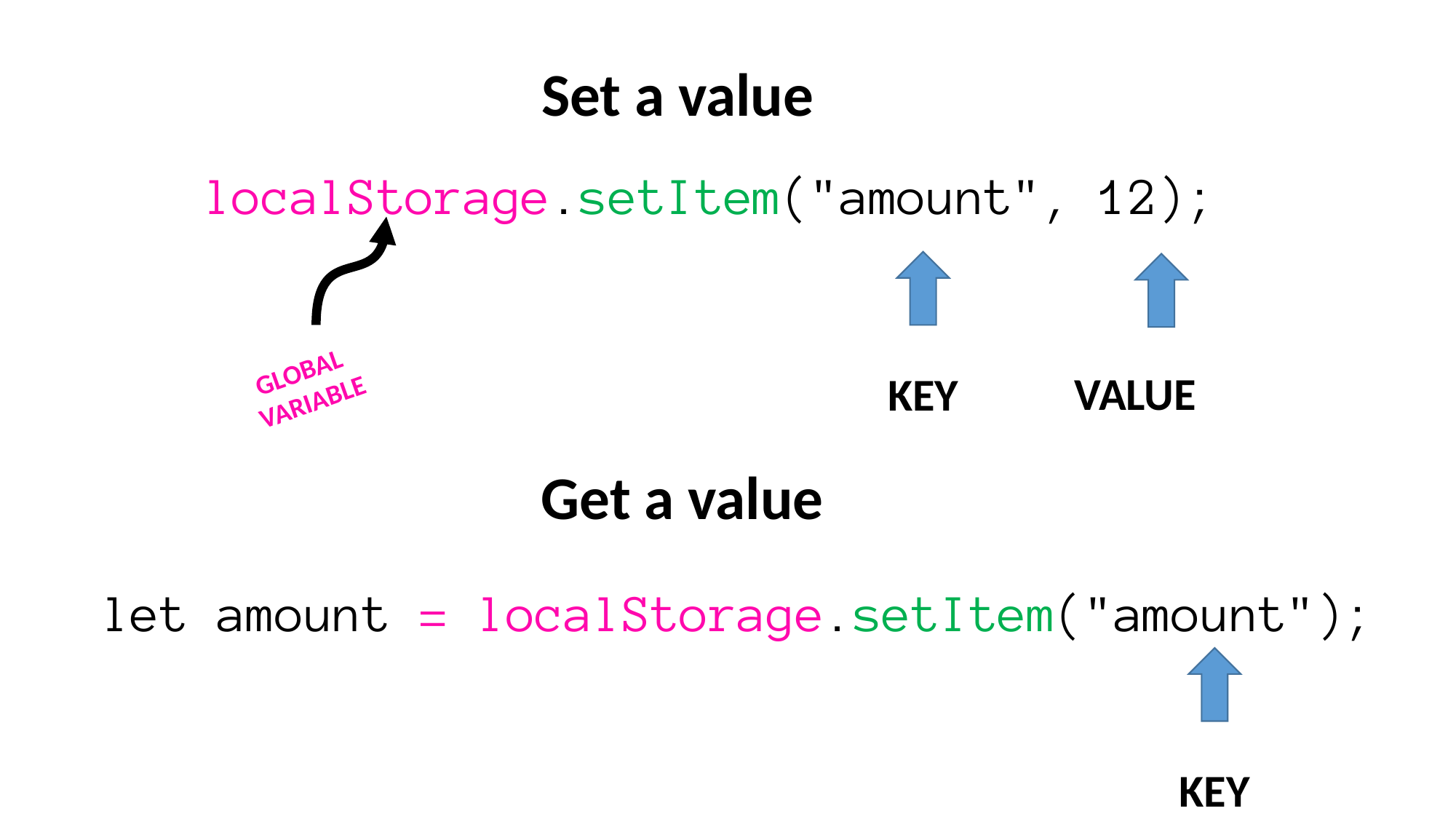

Set a value
localStorage.setItem("amount", 12);

GLOBAL
VARIABLE
VALUE
KEY
Get a value
let amount = localStorage.setItem("amount");

KEY